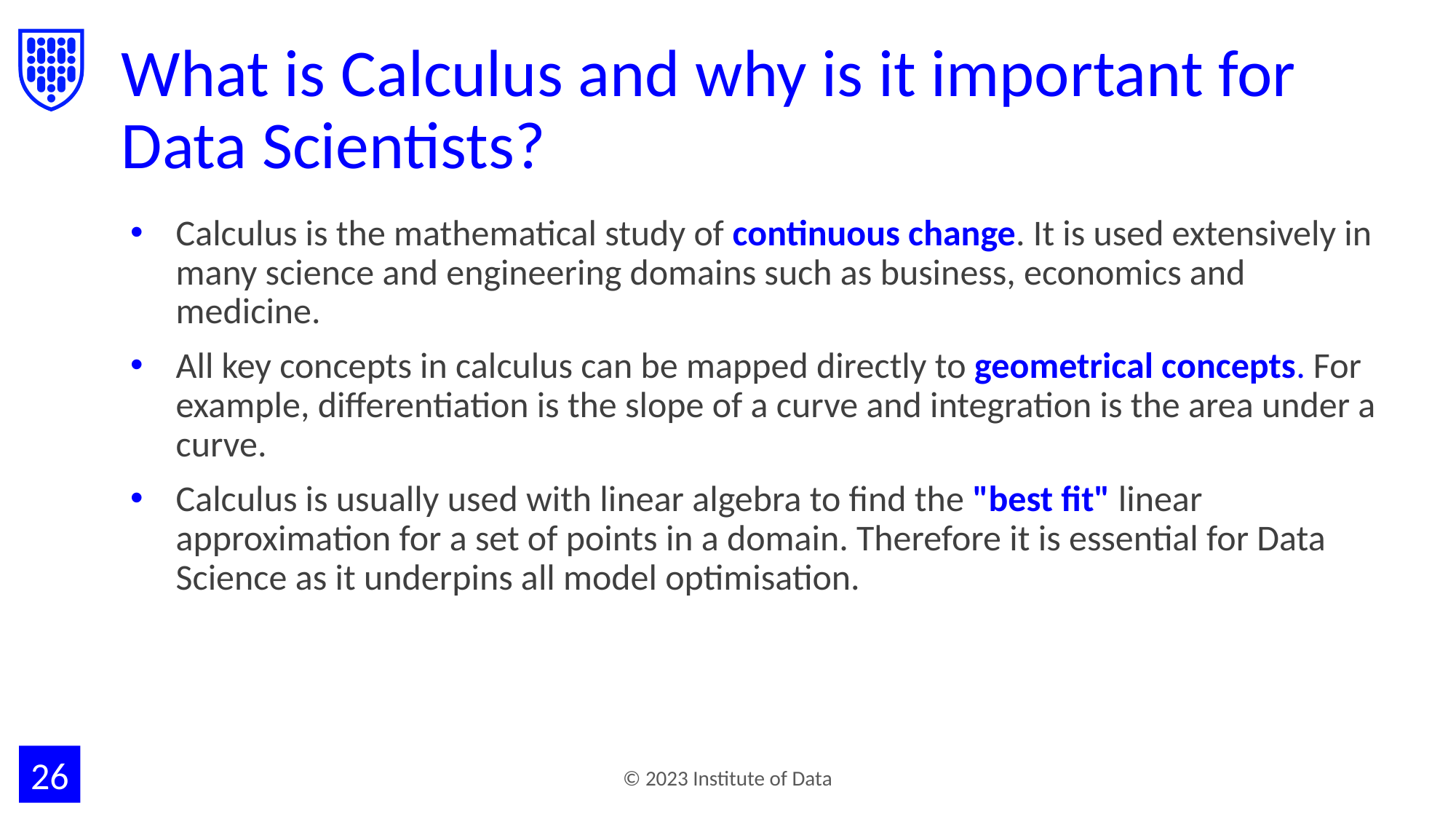

# What is Calculus and why is it important for Data Scientists?
Calculus is the mathematical study of continuous change. It is used extensively in many science and engineering domains such as business, economics and medicine.
All key concepts in calculus can be mapped directly to geometrical concepts. For example, differentiation is the slope of a curve and integration is the area under a curve.
Calculus is usually used with linear algebra to find the "best fit" linear approximation for a set of points in a domain. Therefore it is essential for Data Science as it underpins all model optimisation.